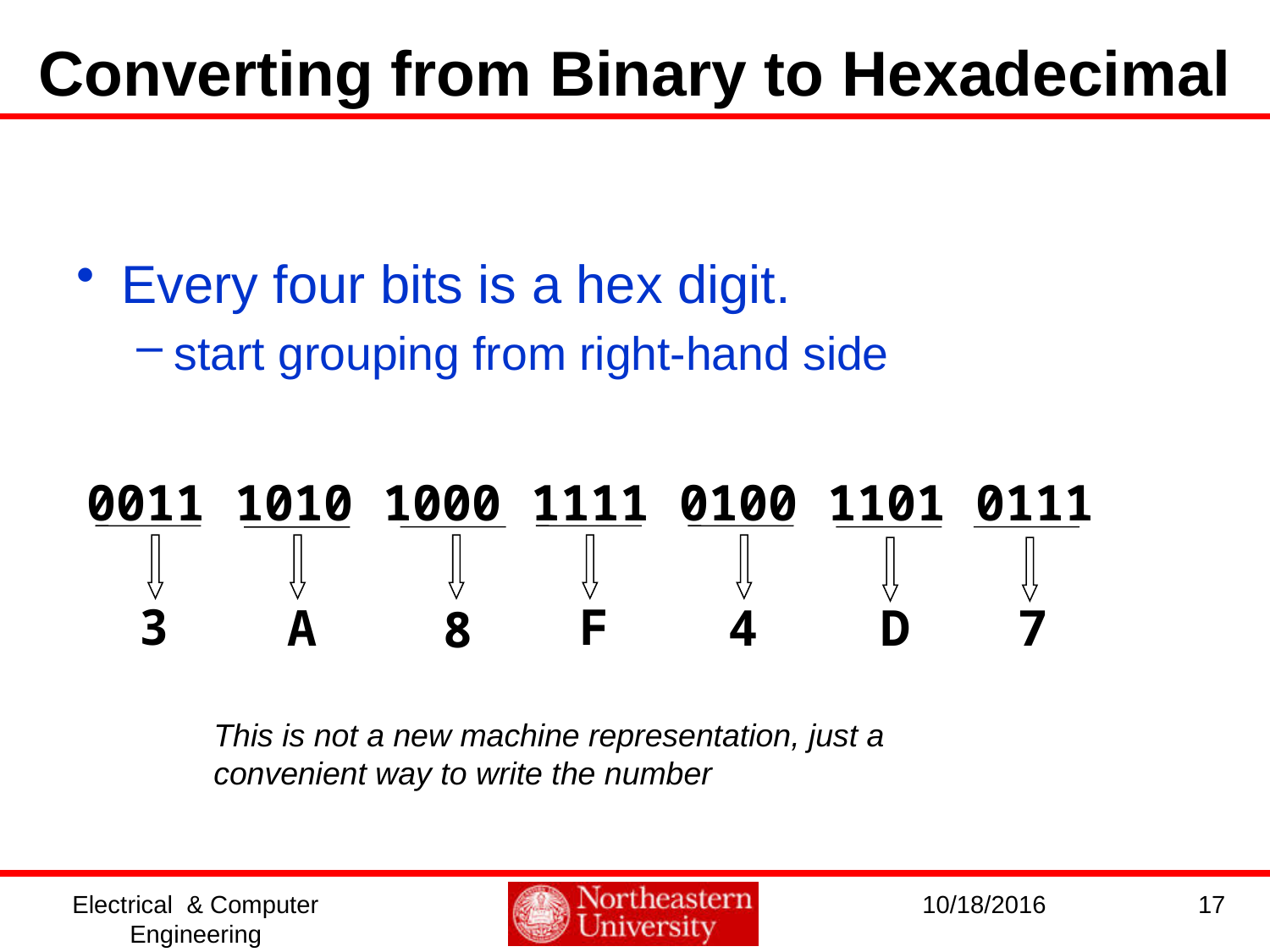

Converting from Binary to Hexadecimal
Every four bits is a hex digit.
start grouping from right-hand side
0011	 1010 1000 1111 0100 1101 0111

3
F
4
D
7
A
8
This is not a new machine representation, just a convenient way to write the number
Electrical  & Computer Engineering
10/18/2016
17